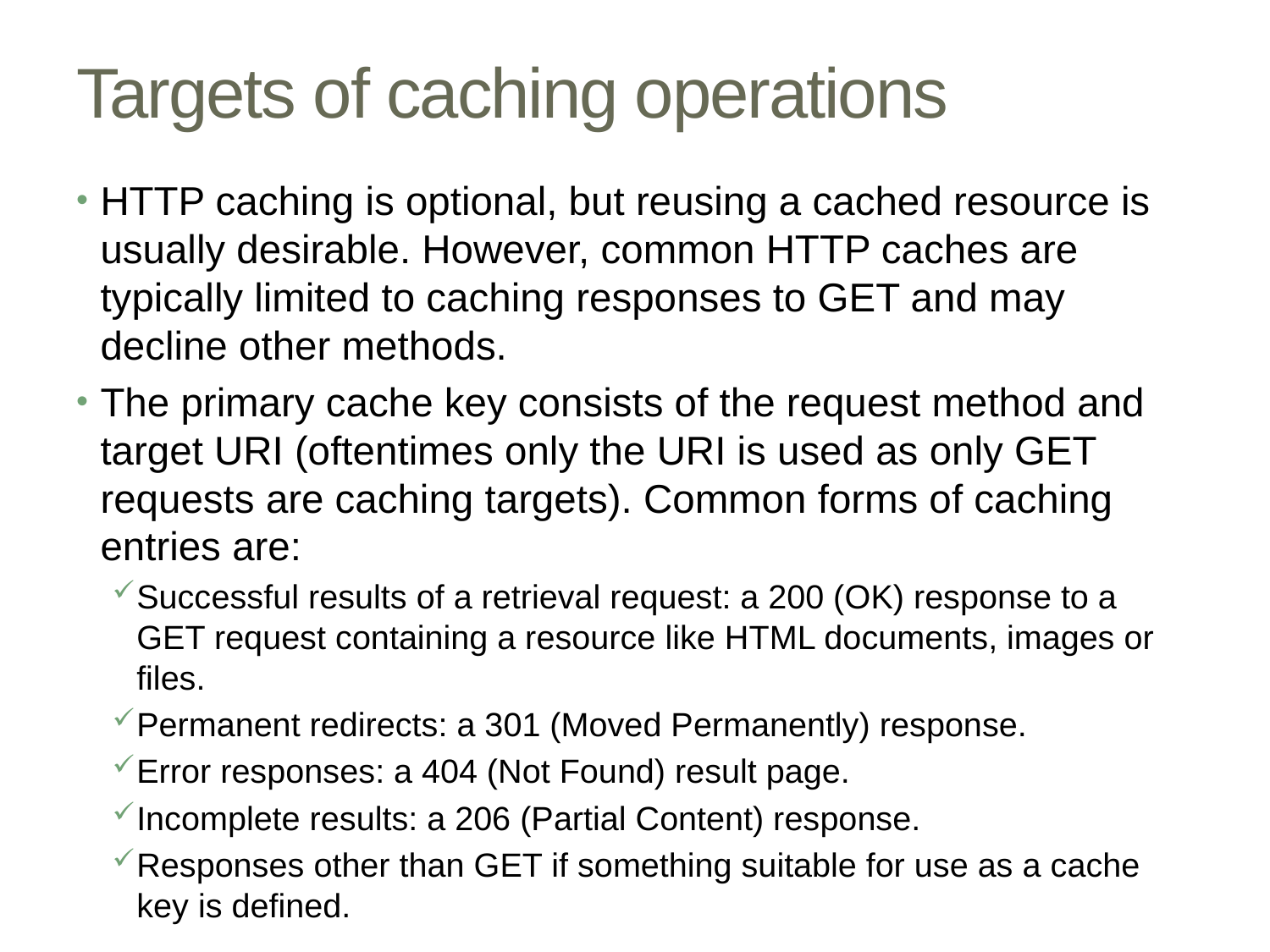

# Targets of caching operations
HTTP caching is optional, but reusing a cached resource is usually desirable. However, common HTTP caches are typically limited to caching responses to GET and may decline other methods.
The primary cache key consists of the request method and target URI (oftentimes only the URI is used as only GET requests are caching targets). Common forms of caching entries are:
Successful results of a retrieval request: a 200 (OK) response to a GET request containing a resource like HTML documents, images or files.
Permanent redirects: a 301 (Moved Permanently) response.
Error responses: a 404 (Not Found) result page.
Incomplete results: a 206 (Partial Content) response.
Responses other than GET if something suitable for use as a cache key is defined.